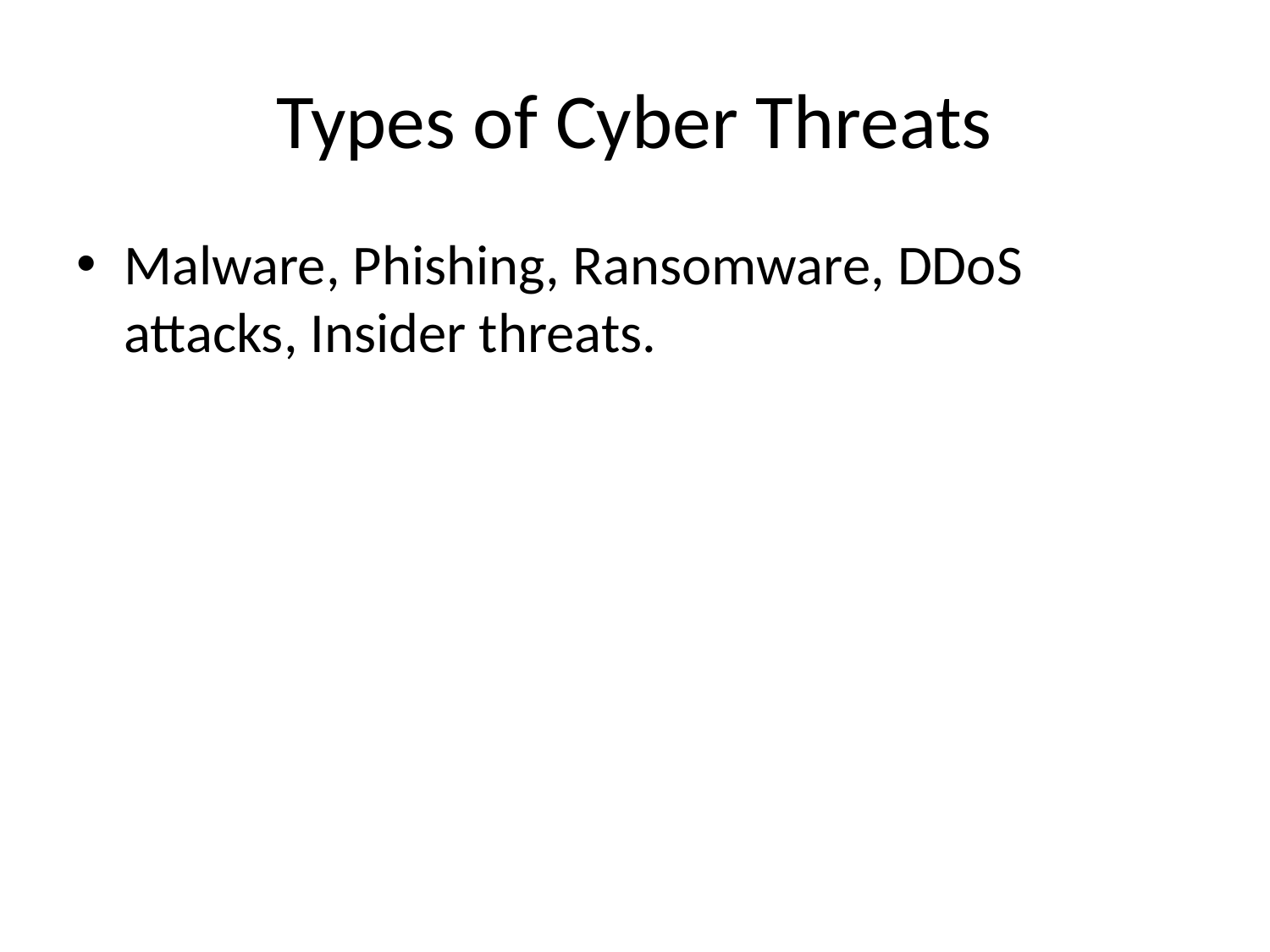

# Types of Cyber Threats
Malware, Phishing, Ransomware, DDoS attacks, Insider threats.